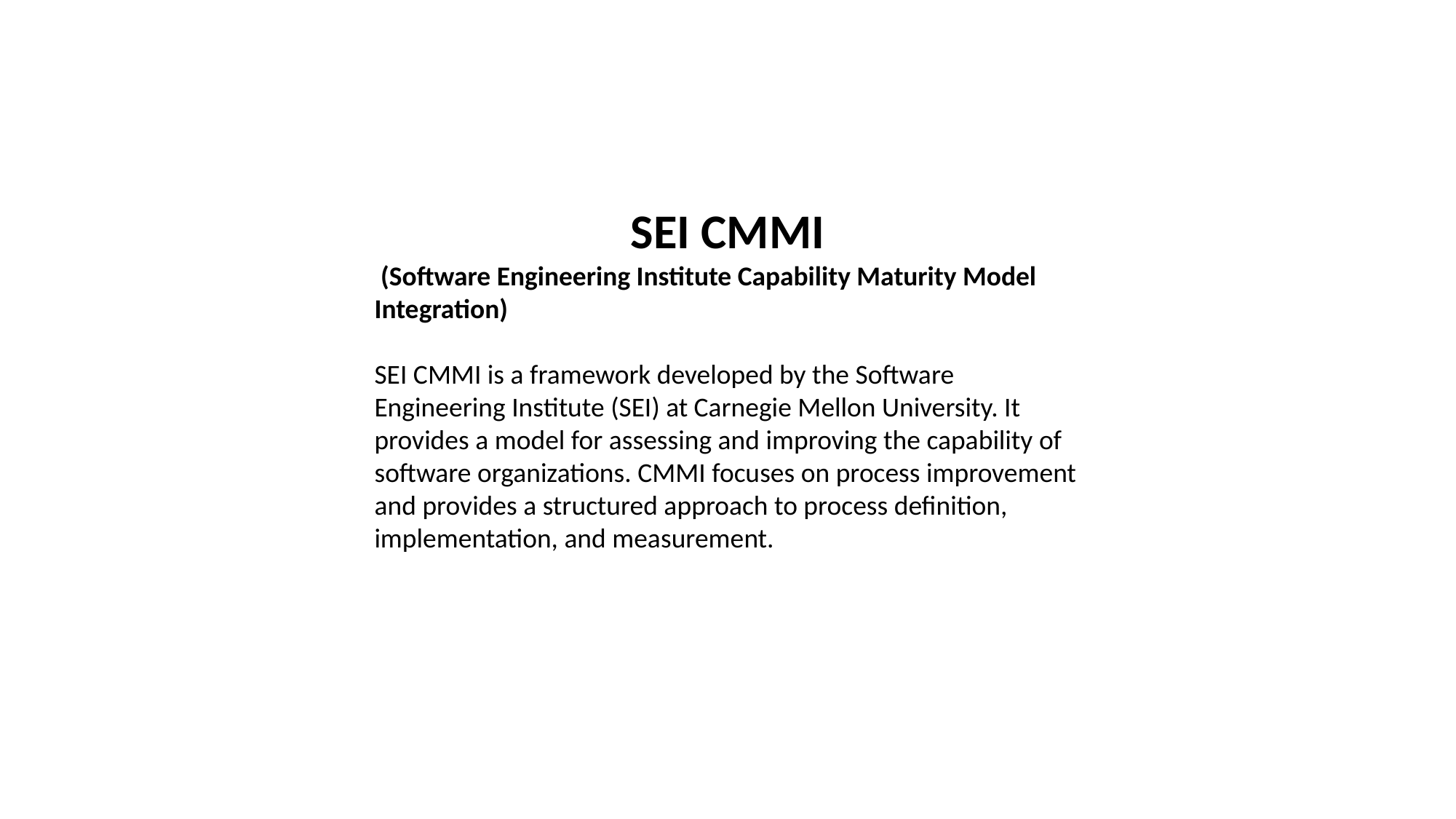

SEI CMMI
 (Software Engineering Institute Capability Maturity Model Integration)

SEI CMMI is a framework developed by the Software Engineering Institute (SEI) at Carnegie Mellon University. It provides a model for assessing and improving the capability of software organizations. CMMI focuses on process improvement and provides a structured approach to process definition, implementation, and measurement.